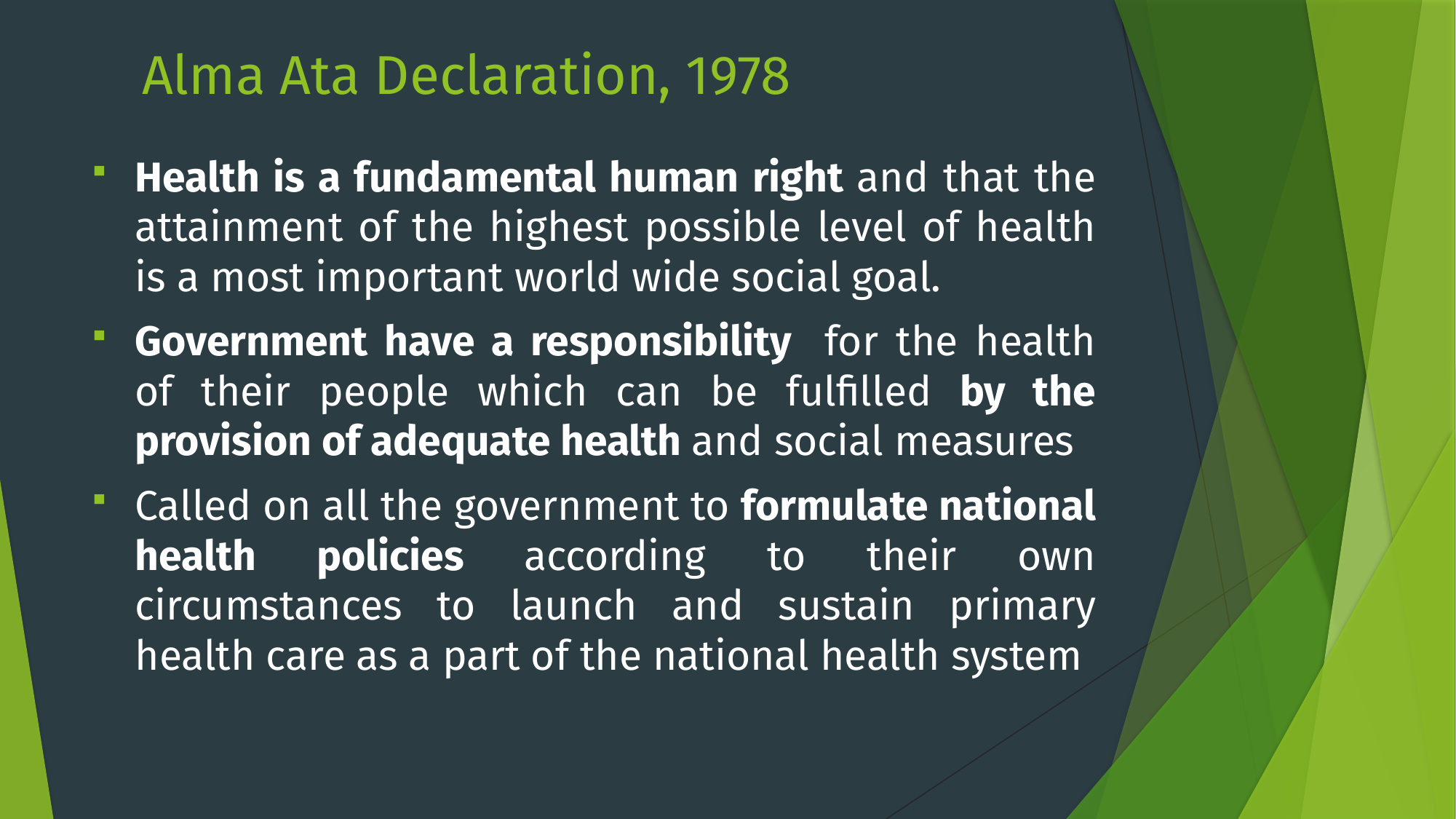

# Alma Ata Declaration, 1978
Health is a fundamental human right and that the attainment of the highest possible level of health is a most important world wide social goal.
Government have a responsibility  for the health of their people which can be fulfilled by the provision of adequate health and social measures
Called on all the government to formulate national health policies according to their own circumstances to launch and sustain primary health care as a part of the national health system